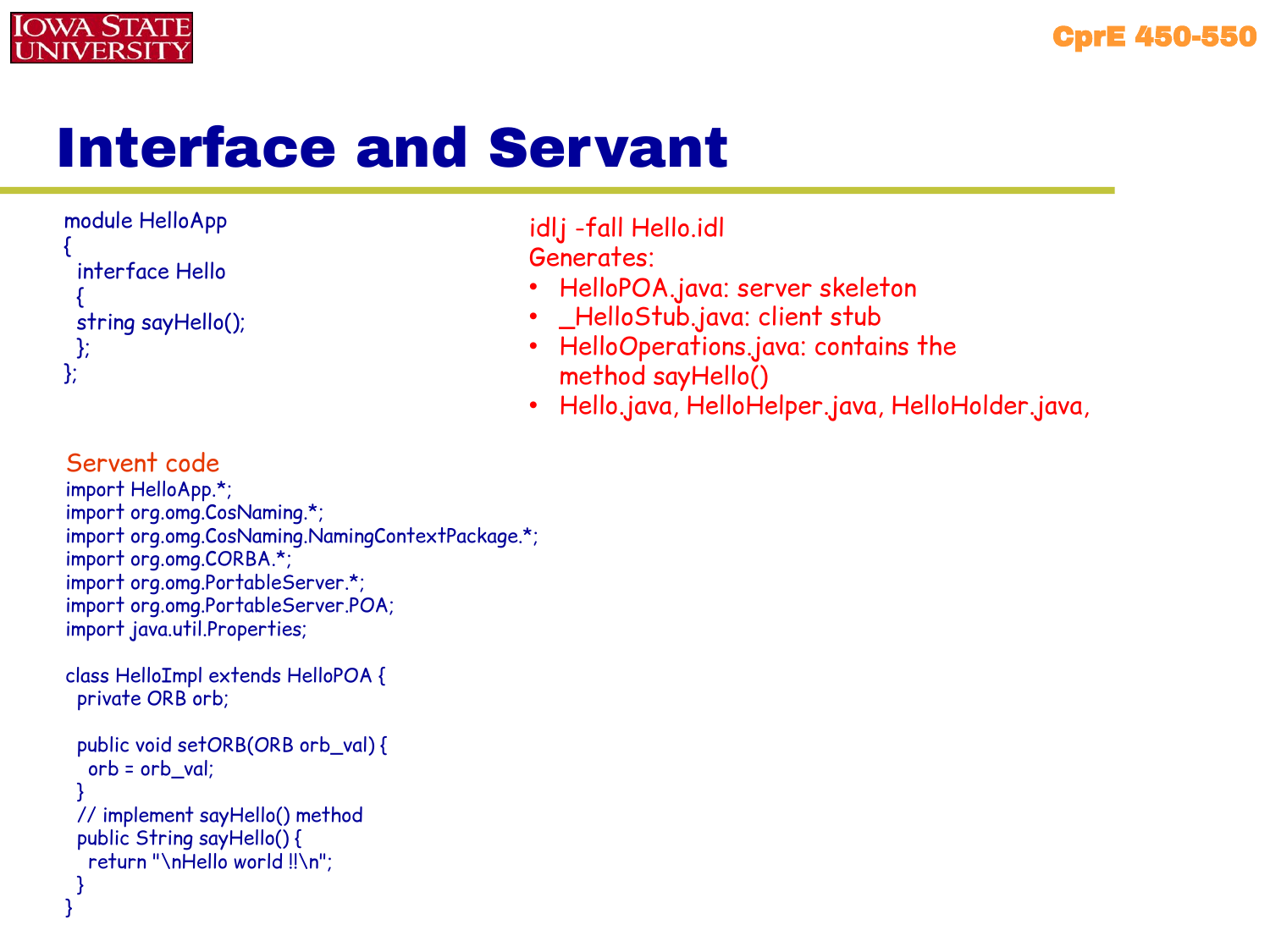

# Interface and Servant
module HelloApp
{
  interface Hello
  {
  string sayHello();
  };
};
idlj -fall Hello.idl
Generates:
HelloPOA.java: server skeleton
_HelloStub.java: client stub
HelloOperations.java: contains the method sayHello()
Hello.java, HelloHelper.java, HelloHolder.java,

Servent code
import HelloApp.*;
import org.omg.CosNaming.*;
import org.omg.CosNaming.NamingContextPackage.*;
import org.omg.CORBA.*;
import org.omg.PortableServer.*;
import org.omg.PortableServer.POA;
import java.util.Properties;

class HelloImpl extends HelloPOA {
  private ORB orb;

  public void setORB(ORB orb_val) {
    orb = orb_val;
  }
  // implement sayHello() method
  public String sayHello() {
    return "\nHello world !!\n";
  }
}